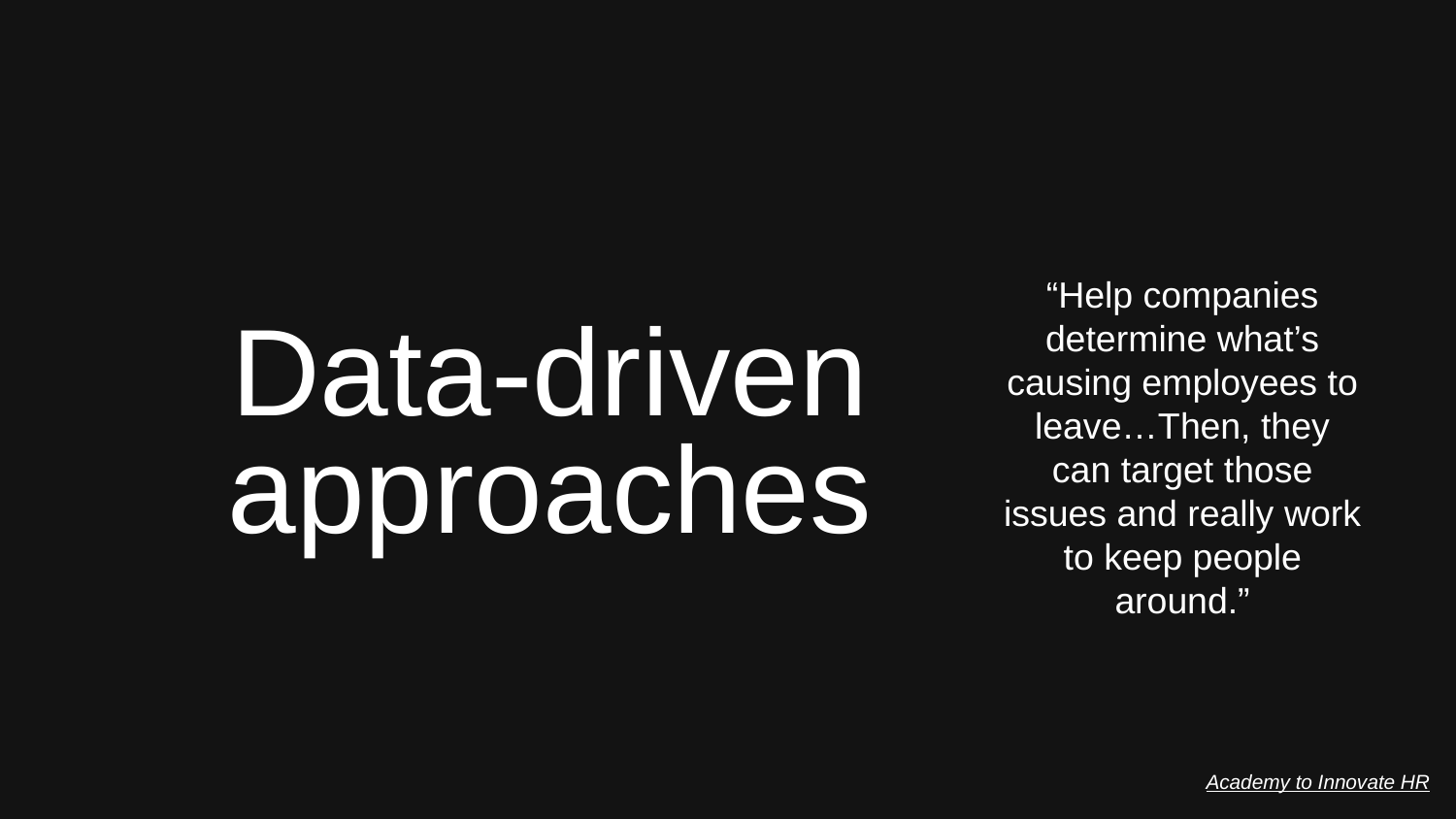

# Data-driven approaches
“Help companies determine what’s causing employees to leave…Then, they can target those issues and really work to keep people around.”
Academy to Innovate HR